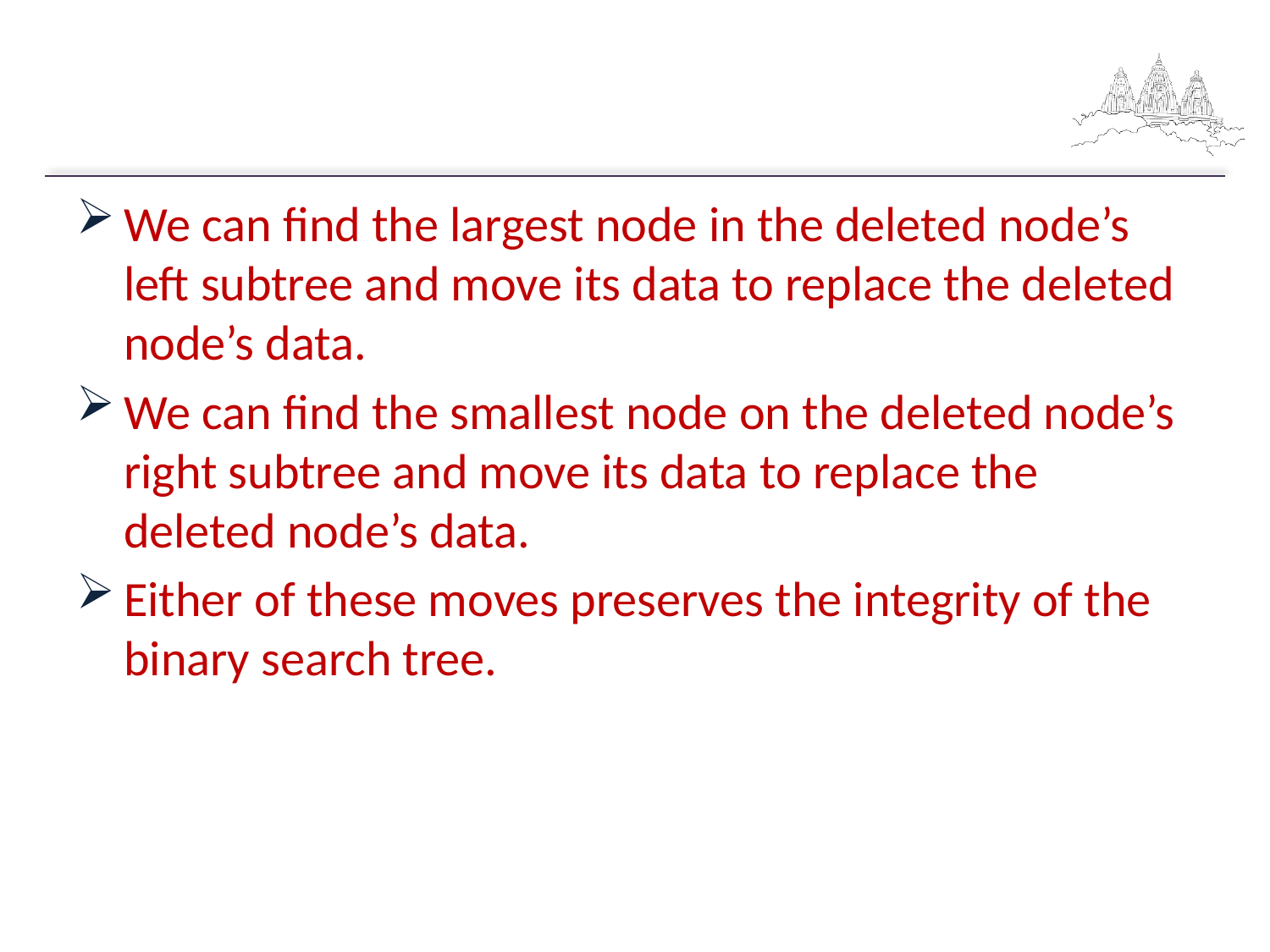

#
We can find the largest node in the deleted node’s left subtree and move its data to replace the deleted node’s data.
We can find the smallest node on the deleted node’s right subtree and move its data to replace the deleted node’s data.
Either of these moves preserves the integrity of the binary search tree.